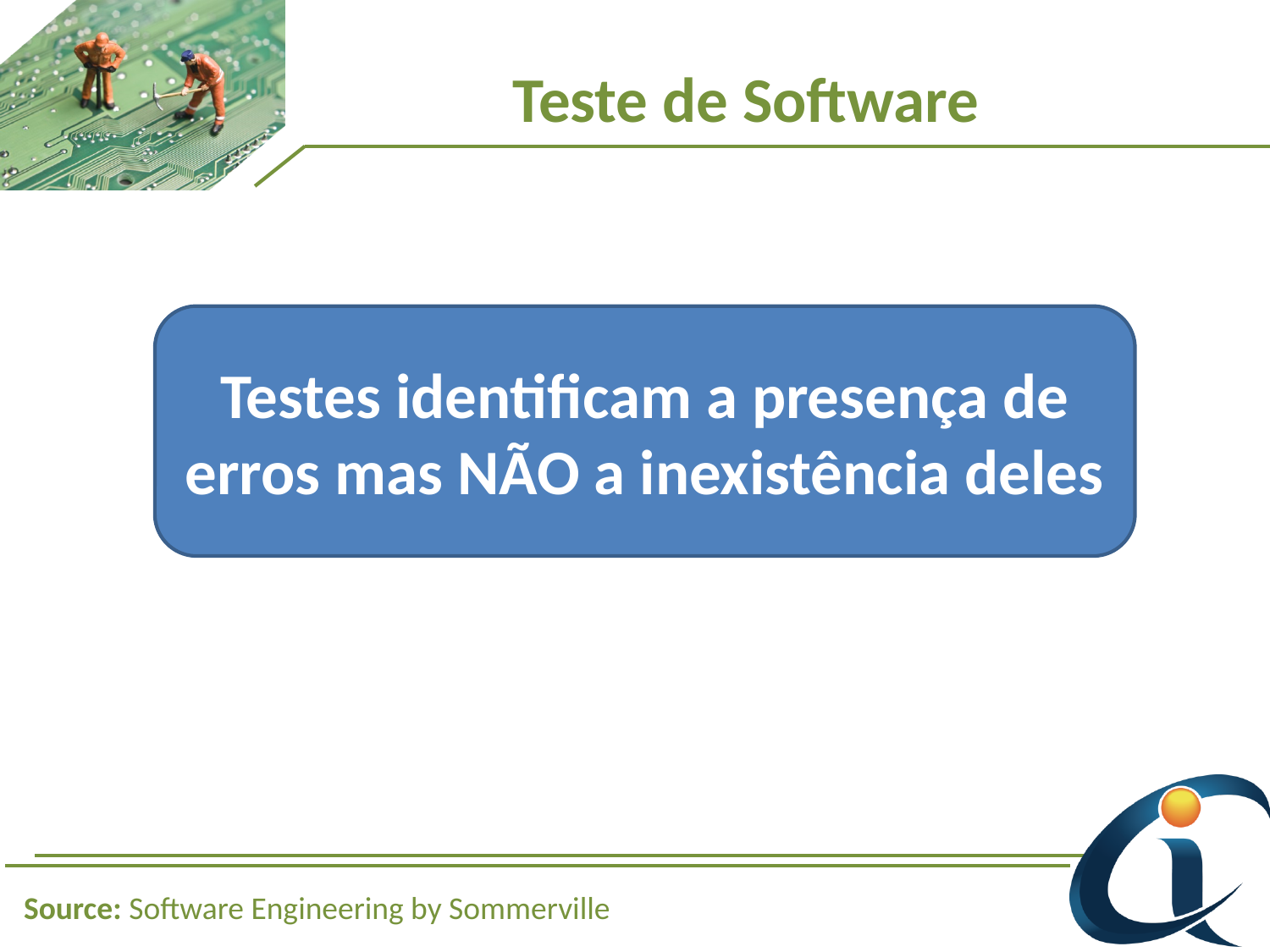

# Teste de Software
Testes identificam a presença de erros mas NÃO a inexistência deles